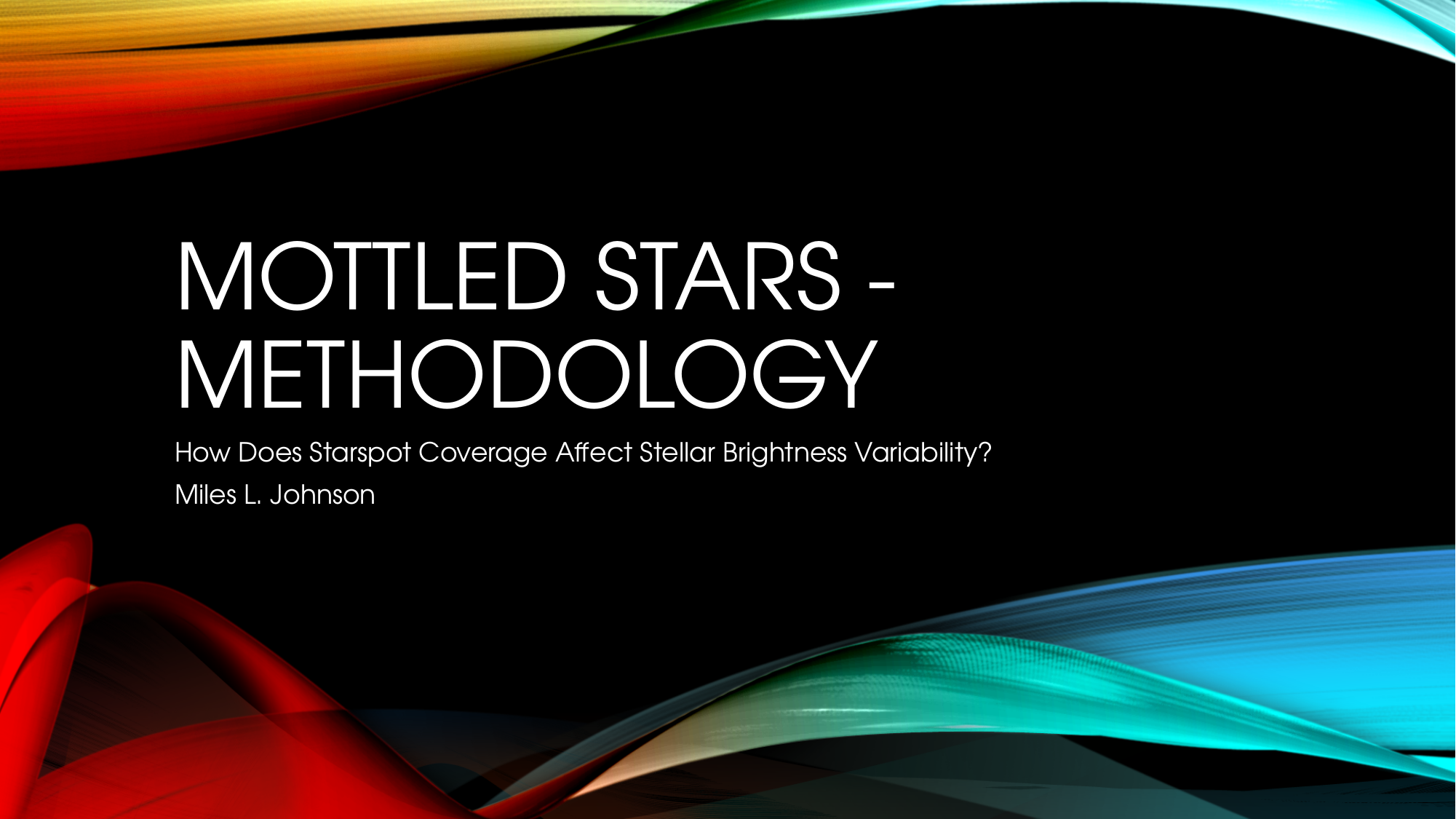

# Mottled Stars - Methodology
How Does Starspot Coverage Affect Stellar Brightness Variability?
Miles L. Johnson